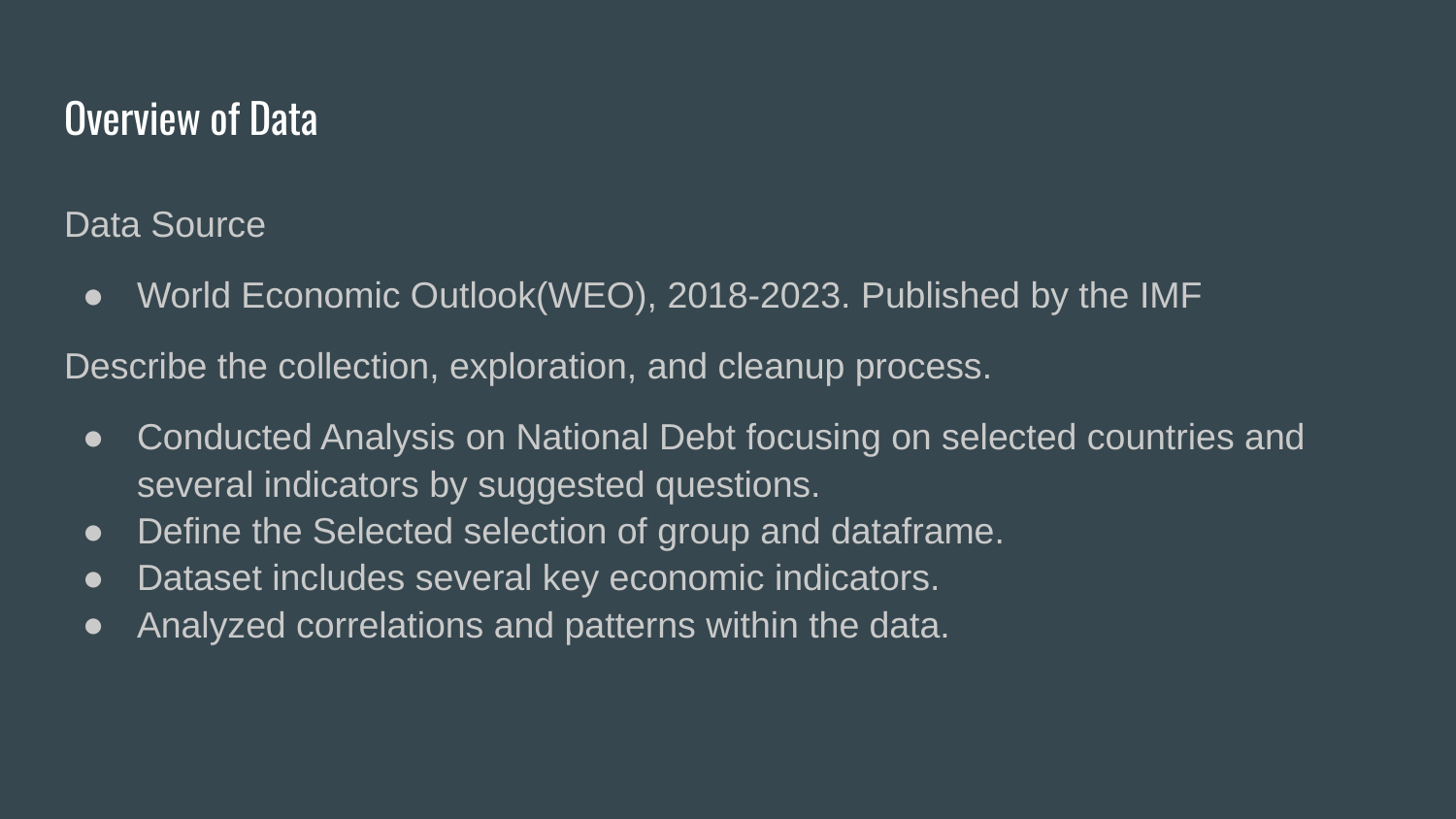

# Overview of Data
Data Source
World Economic Outlook(WEO), 2018-2023. Published by the IMF
Describe the collection, exploration, and cleanup process.
Conducted Analysis on National Debt focusing on selected countries and several indicators by suggested questions.
Define the Selected selection of group and dataframe.
Dataset includes several key economic indicators.
Analyzed correlations and patterns within the data.